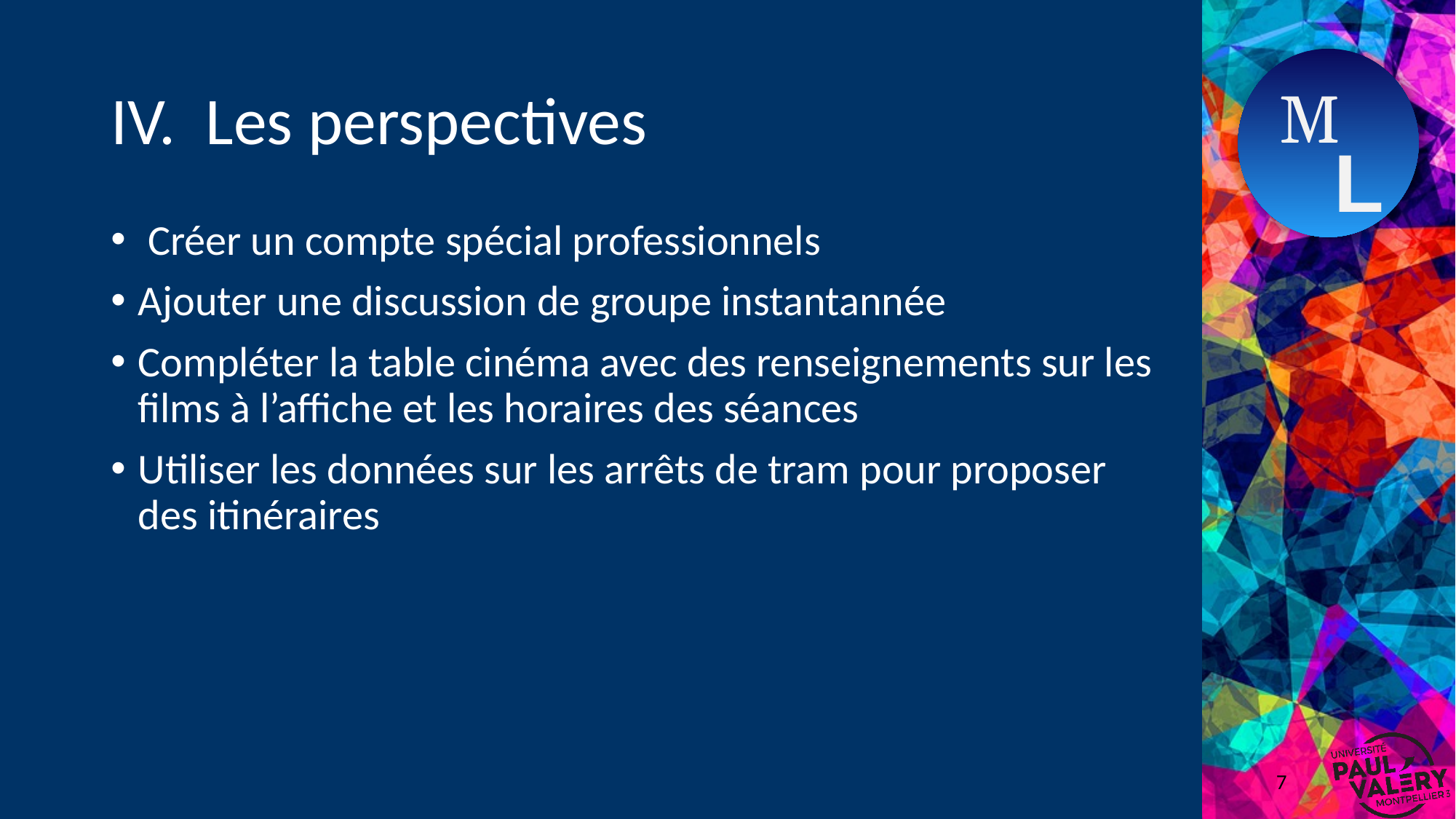

# IV.  Les perspectives
 Créer un compte spécial professionnels
Ajouter une discussion de groupe instantannée
Compléter la table cinéma avec des renseignements sur les films à l’affiche et les horaires des séances
Utiliser les données sur les arrêts de tram pour proposer des itinéraires

7